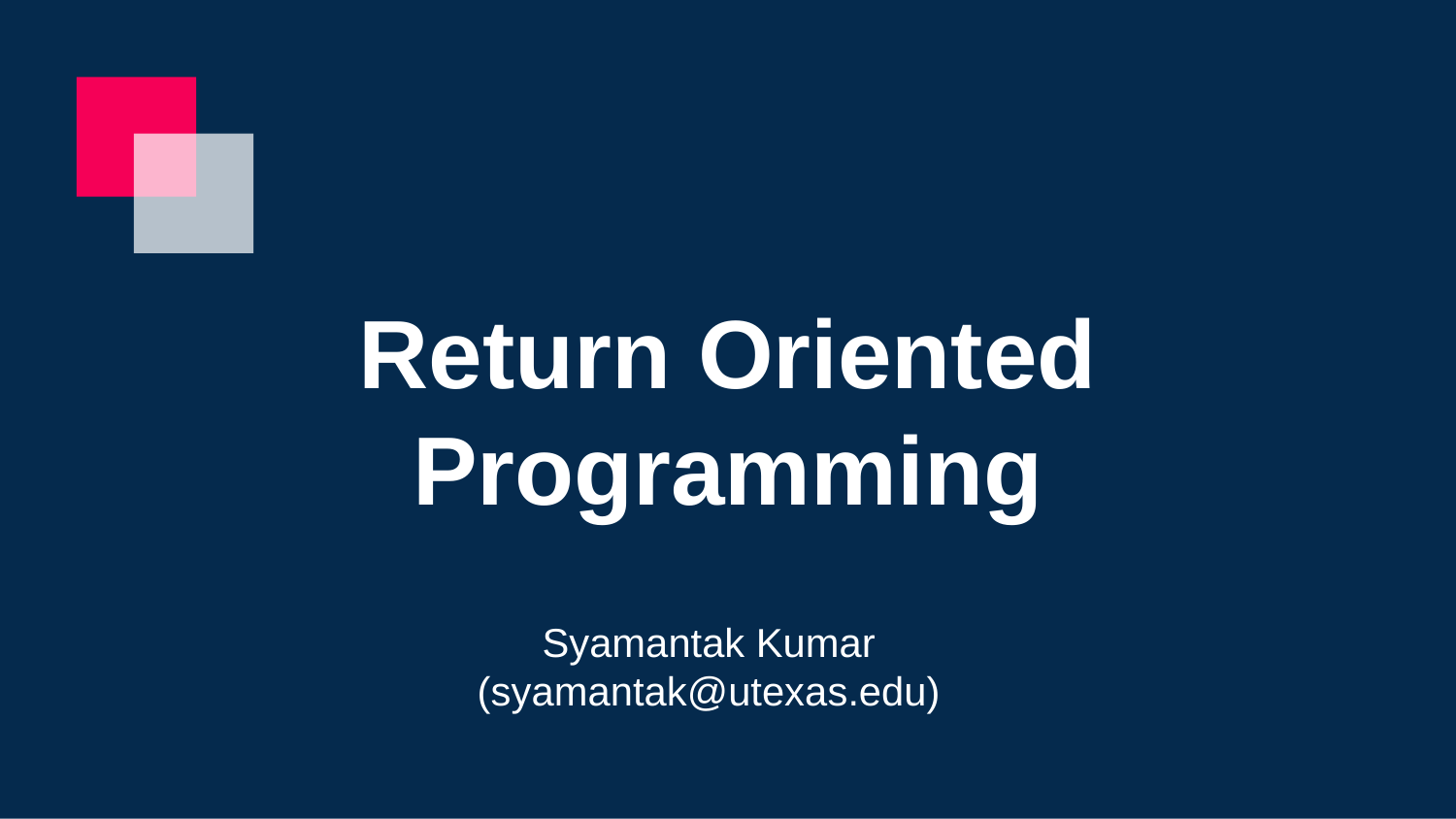

# Return Oriented Programming
Syamantak Kumar
(syamantak@utexas.edu)